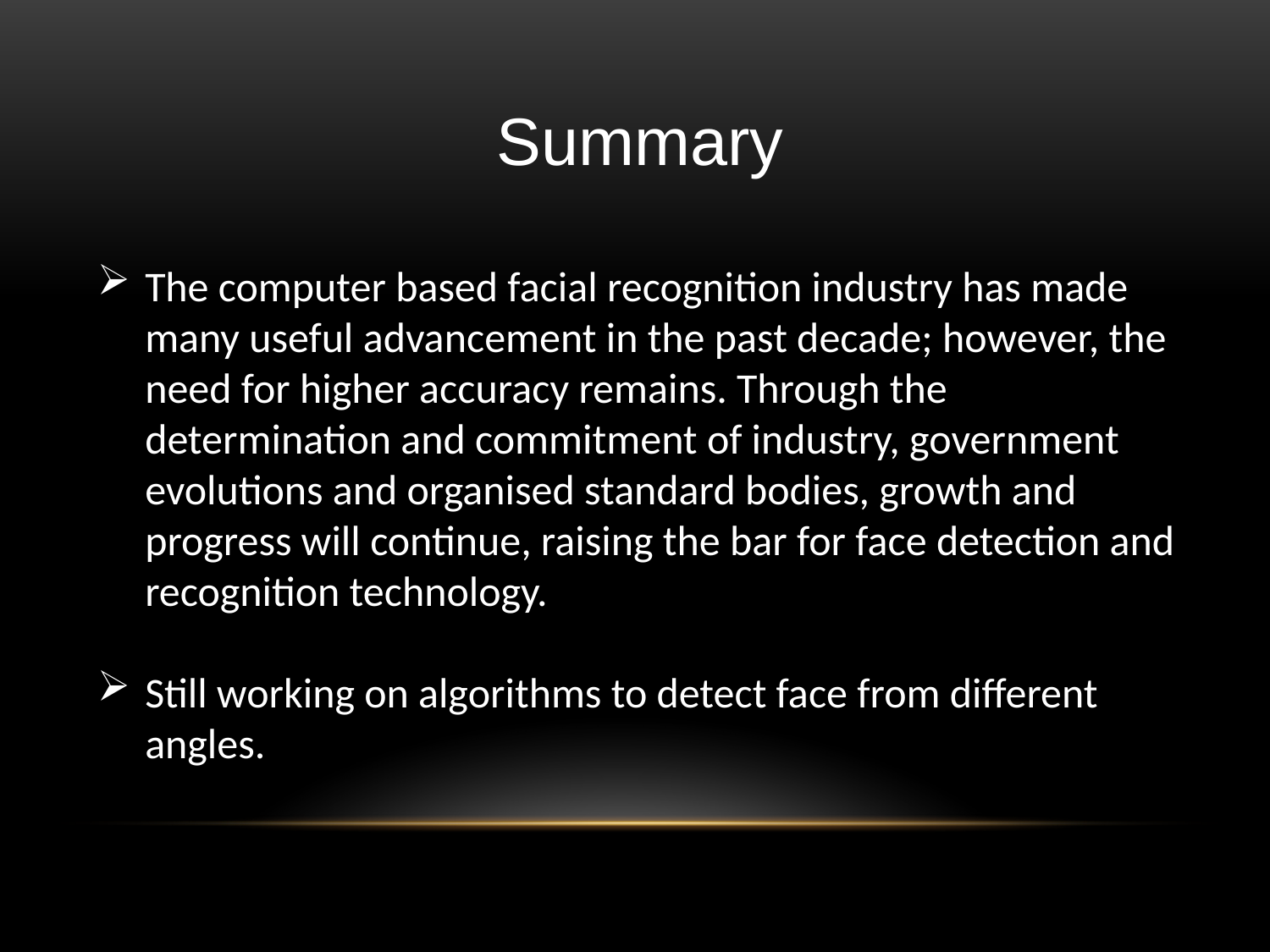

Summary
The computer based facial recognition industry has made many useful advancement in the past decade; however, the need for higher accuracy remains. Through the determination and commitment of industry, government evolutions and organised standard bodies, growth and progress will continue, raising the bar for face detection and recognition technology.

Still working on algorithms to detect face from different angles.